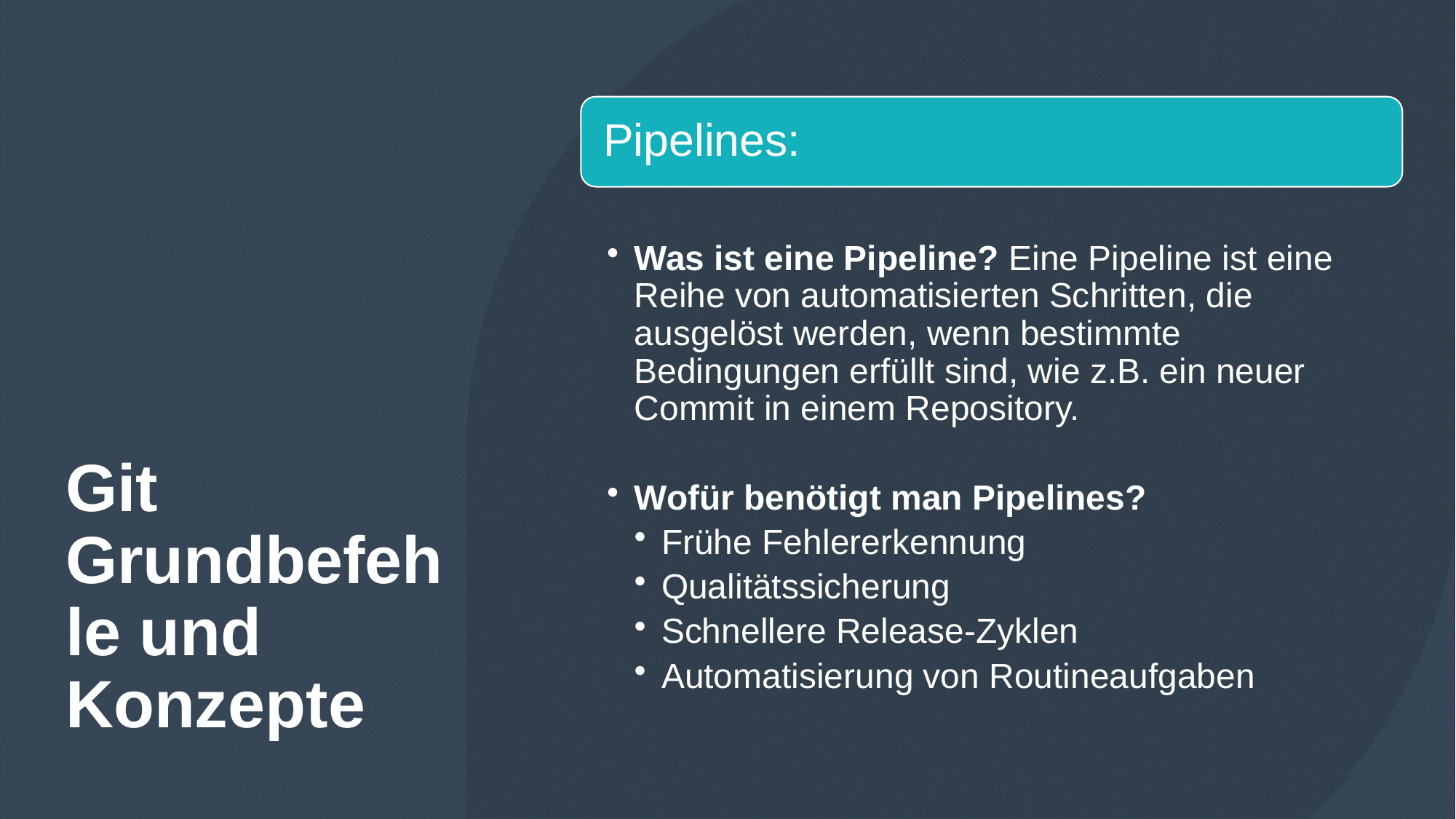

Pipelines:

Was ist eine Pipeline? Eine Pipeline ist eine Reihe von automatisierten Schritten, die ausgelöst werden, wenn bestimmte Bedingungen erfüllt sind, wie z.B. ein neuer Commit in einem Repository.

Wofür benötigt man Pipelines?
Frühe Fehlererkennung
Qualitätssicherung
Schnellere Release-Zyklen
Automatisierung von Routineaufgaben
# Git Grundbefehle und Konzepte
15